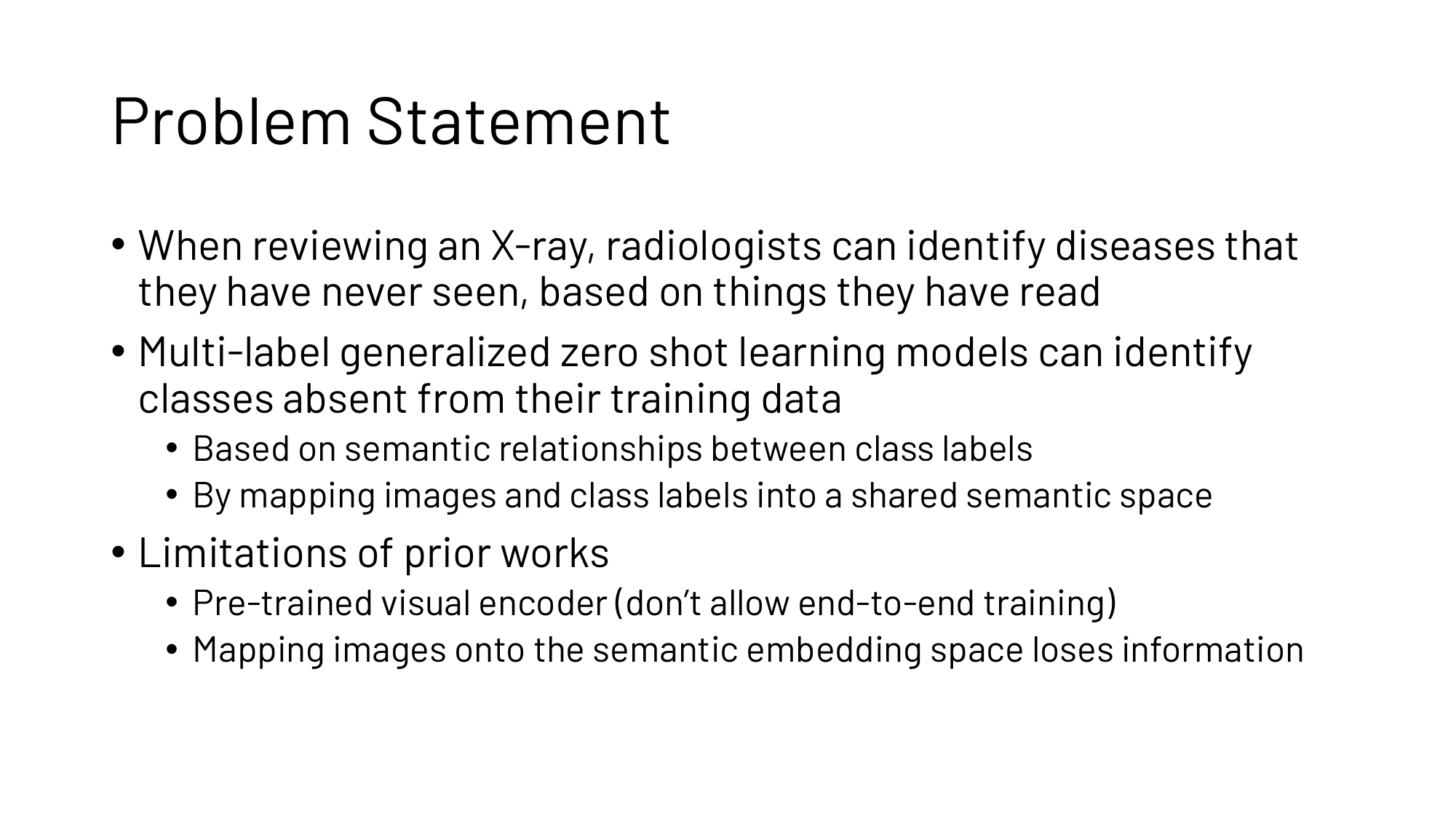

# Problem Statement
When reviewing an X-ray, radiologists can identify diseases that they have never seen, based on things they have read
Multi-label generalized zero shot learning models can identify classes absent from their training data
Based on semantic relationships between class labels
By mapping images and class labels into a shared semantic space
Limitations of prior works
Pre-trained visual encoder (don’t allow end-to-end training)
Mapping images onto the semantic embedding space loses information